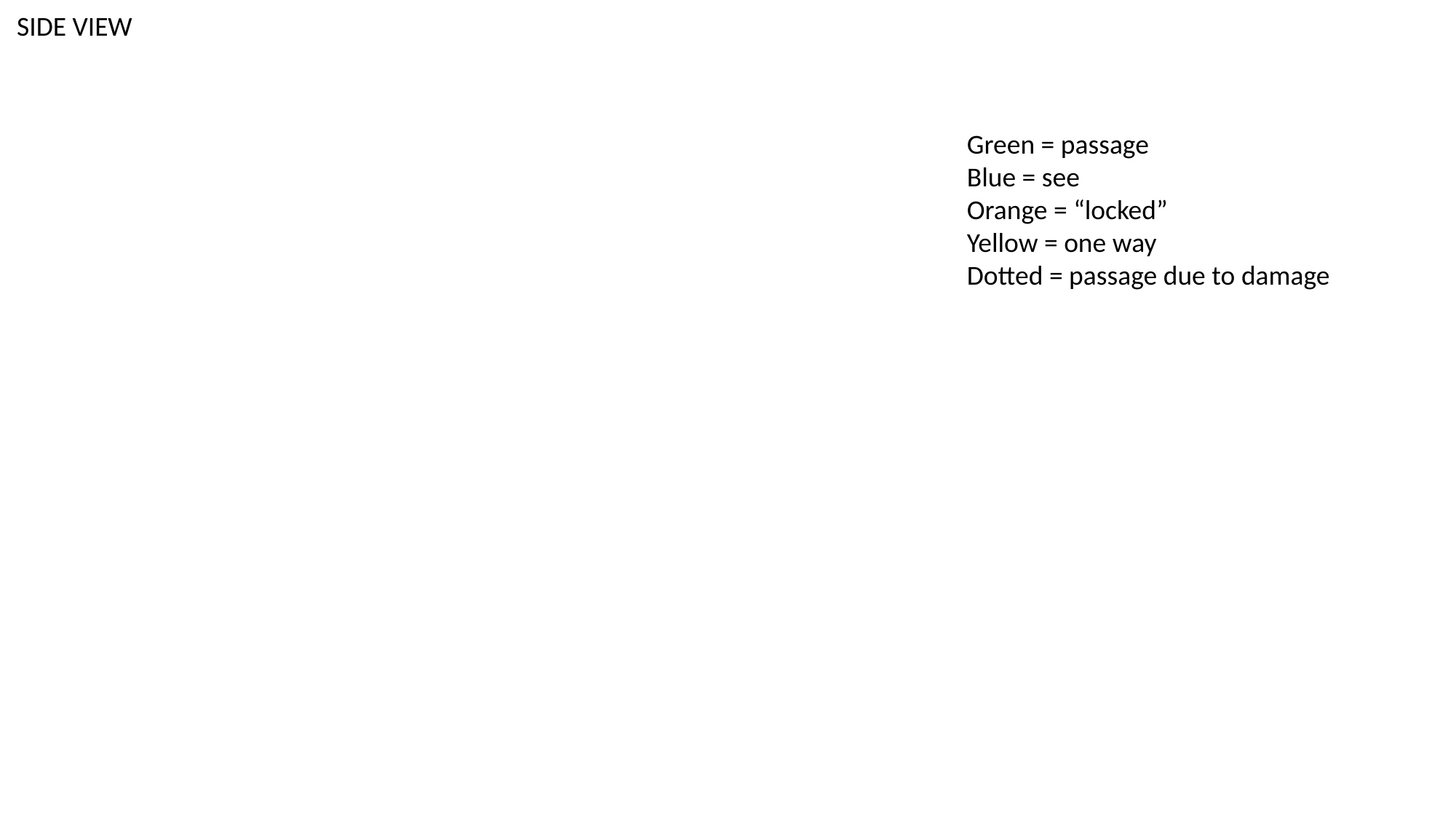

SIDE VIEW
Green = passage
Blue = see
Orange = “locked”
Yellow = one way
Dotted = passage due to damage